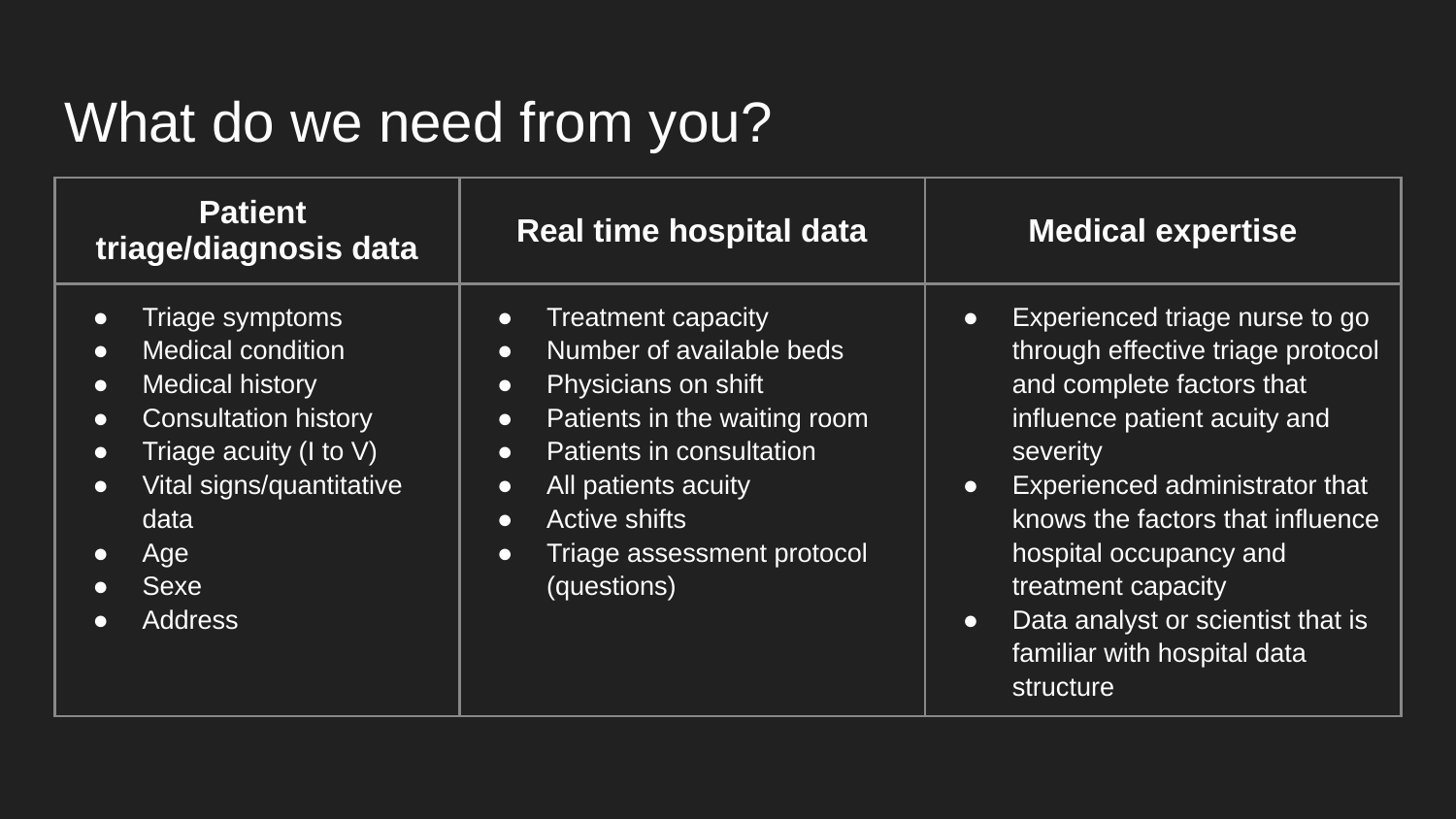

# What do we need from you?
| Patient triage/diagnosis data | Real time hospital data | Medical expertise |
| --- | --- | --- |
| Triage symptoms Medical condition Medical history Consultation history Triage acuity (I to V) Vital signs/quantitative data Age Sexe Address | Treatment capacity Number of available beds Physicians on shift Patients in the waiting room Patients in consultation All patients acuity Active shifts Triage assessment protocol (questions) | Experienced triage nurse to go through effective triage protocol and complete factors that influence patient acuity and severity Experienced administrator that knows the factors that influence hospital occupancy and treatment capacity Data analyst or scientist that is familiar with hospital data structure |